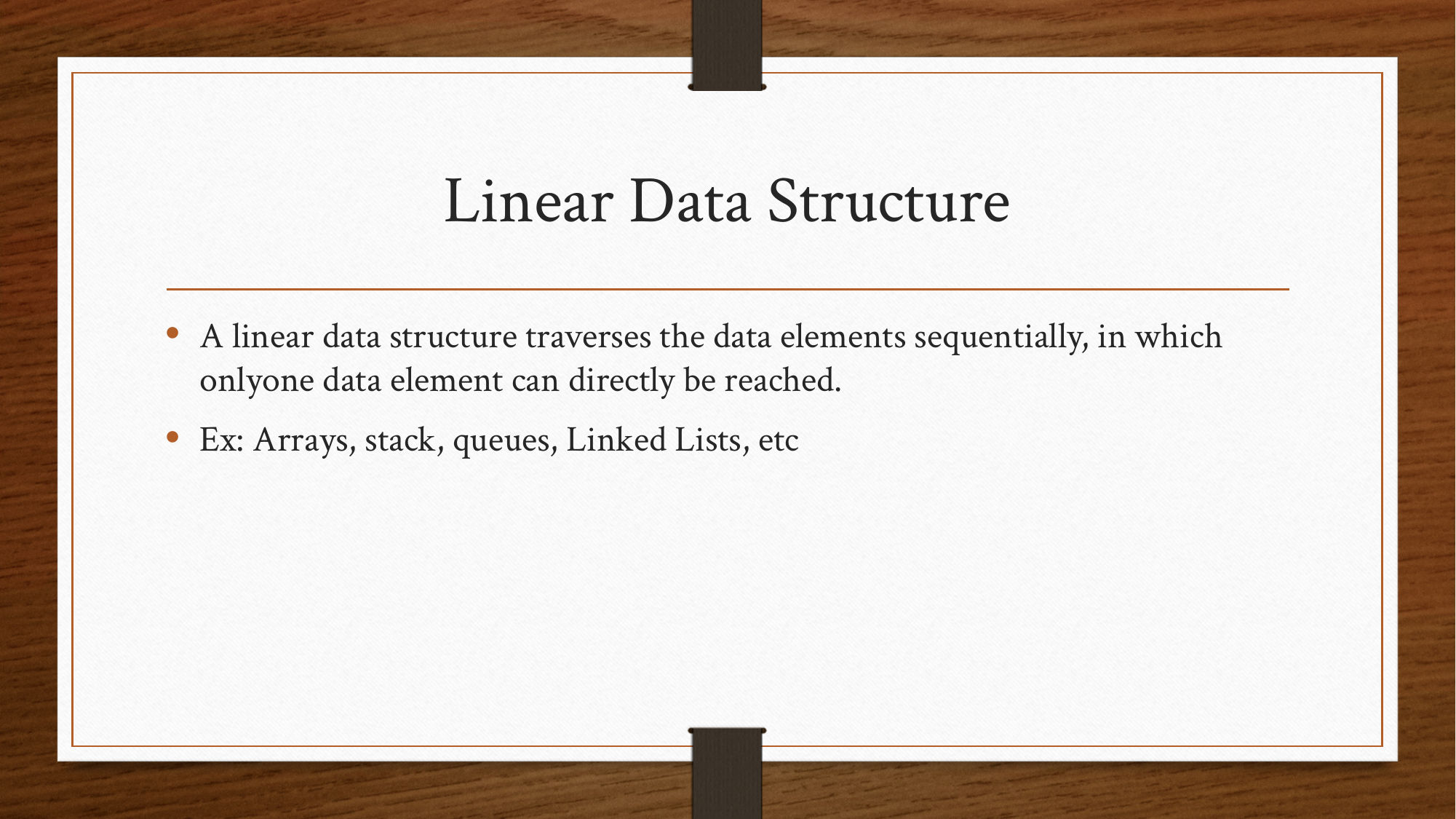

# Linear Data Structure
A linear data structure traverses the data elements sequentially, in which onlyone data element can directly be reached.
Ex: Arrays, stack, queues, Linked Lists, etc